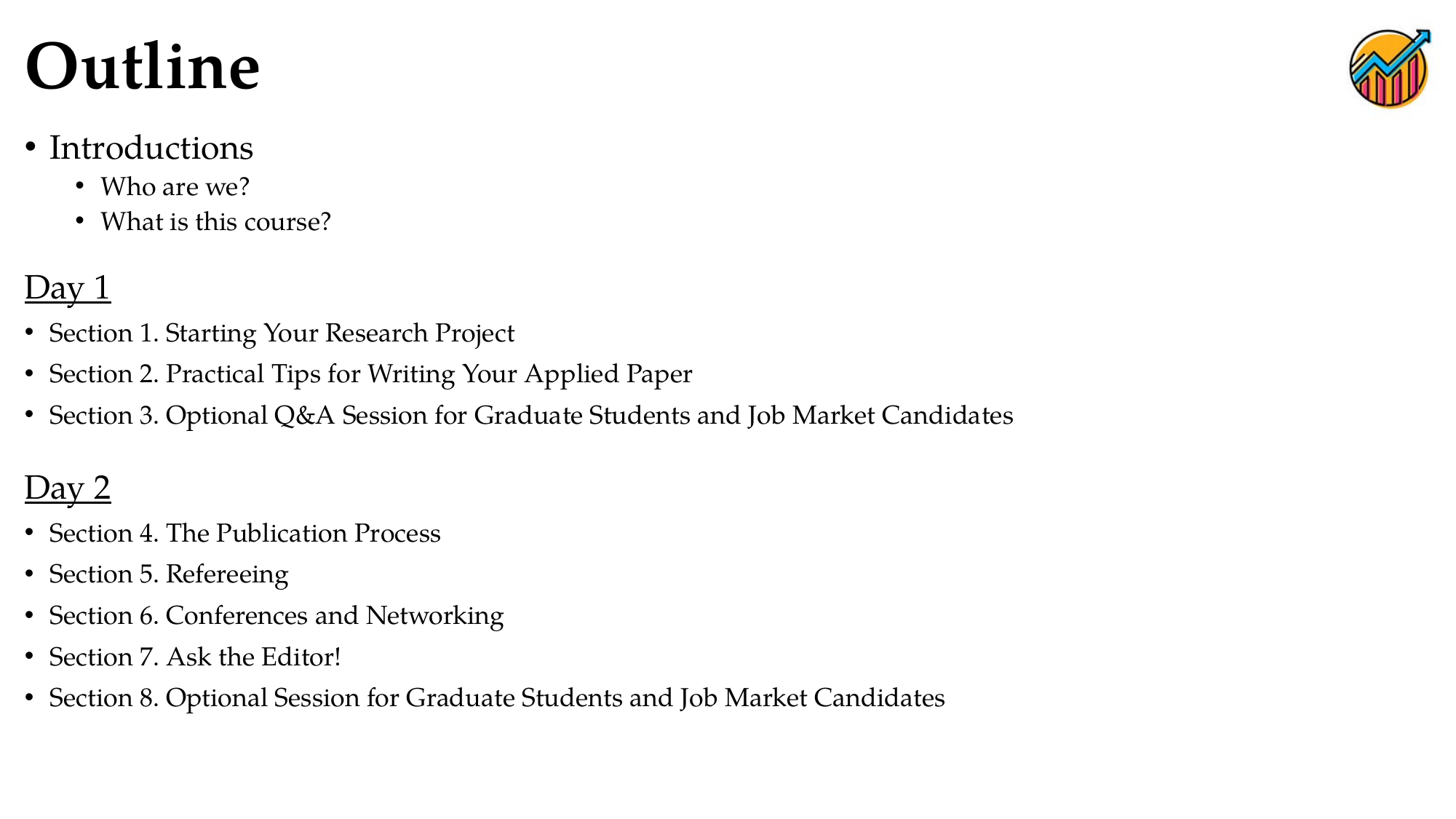

# Outline
Introductions
Who are we?
What is this course?

Day 1
Section 1. Starting Your Research Project
Section 2. Practical Tips for Writing Your Applied Paper
Section 3. Optional Q&A Session for Graduate Students and Job Market Candidates

Day 2
Section 4. The Publication Process
Section 5. Refereeing
Section 6. Conferences and Networking
Section 7. Ask the Editor!
Section 8. Optional Session for Graduate Students and Job Market Candidates